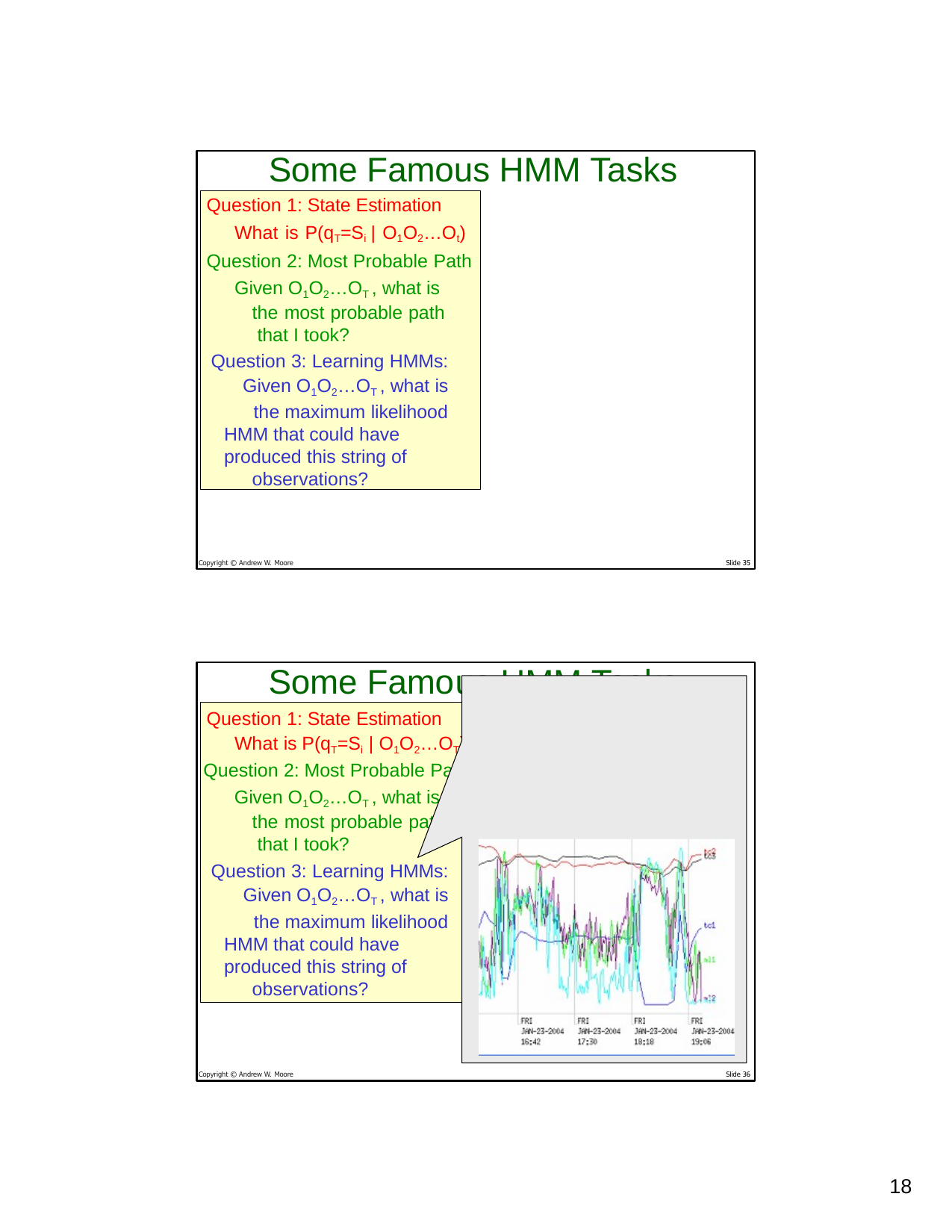

# Some Famous HMM Tasks

Question 1: State Estimation
What is P(qT=Si | O1O2…Ot)  Question 2: Most Probable Path
Given O1O2…OT , what is  the most probable path  that I took?
Question 3: Learning HMMs:  Given O1O2…OT , what is  the maximum likelihood
HMM that could have
produced this string of  observations?
Copyright © Andrew W. Moore
Slide 35
Some Famo
Question 1: State Estimation  What is P(qT=Si  | O1O2…OT)
Question 2: Most Probable Pat
Given O1O2…OT , what is  the most probable path  that I took?
Question 3: Learning HMMs:  Given O1O2…OT , what is  the maximum likelihood
HMM that could have
produced this string of  observations?

us HMM Tasks

h

Copyright © Andrew W. Moore
Slide 36
18